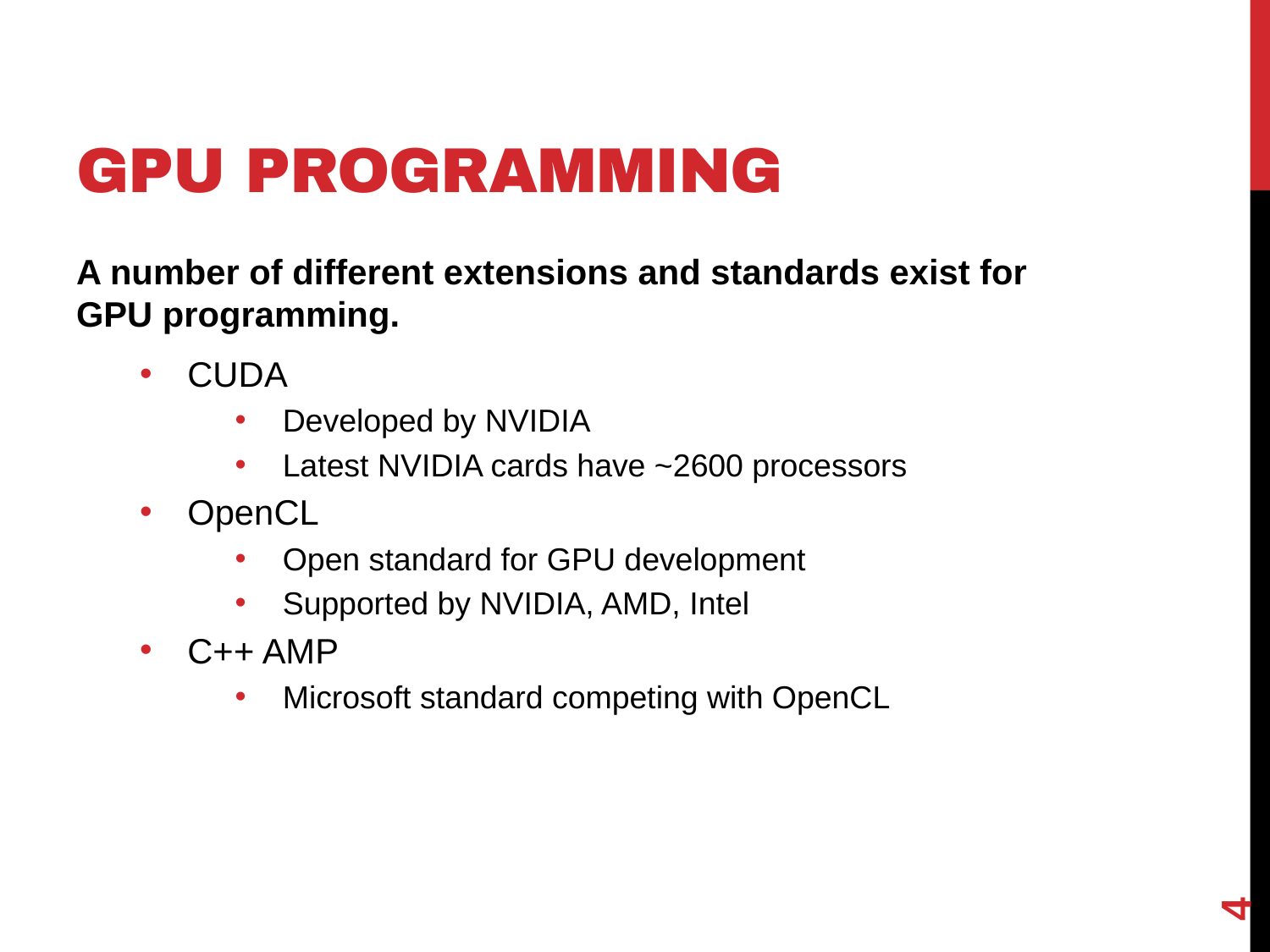

# GPU Programming
A number of different extensions and standards exist for GPU programming.
CUDA
Developed by NVIDIA
Latest NVIDIA cards have ~2600 processors
OpenCL
Open standard for GPU development
Supported by NVIDIA, AMD, Intel
C++ AMP
Microsoft standard competing with OpenCL
4